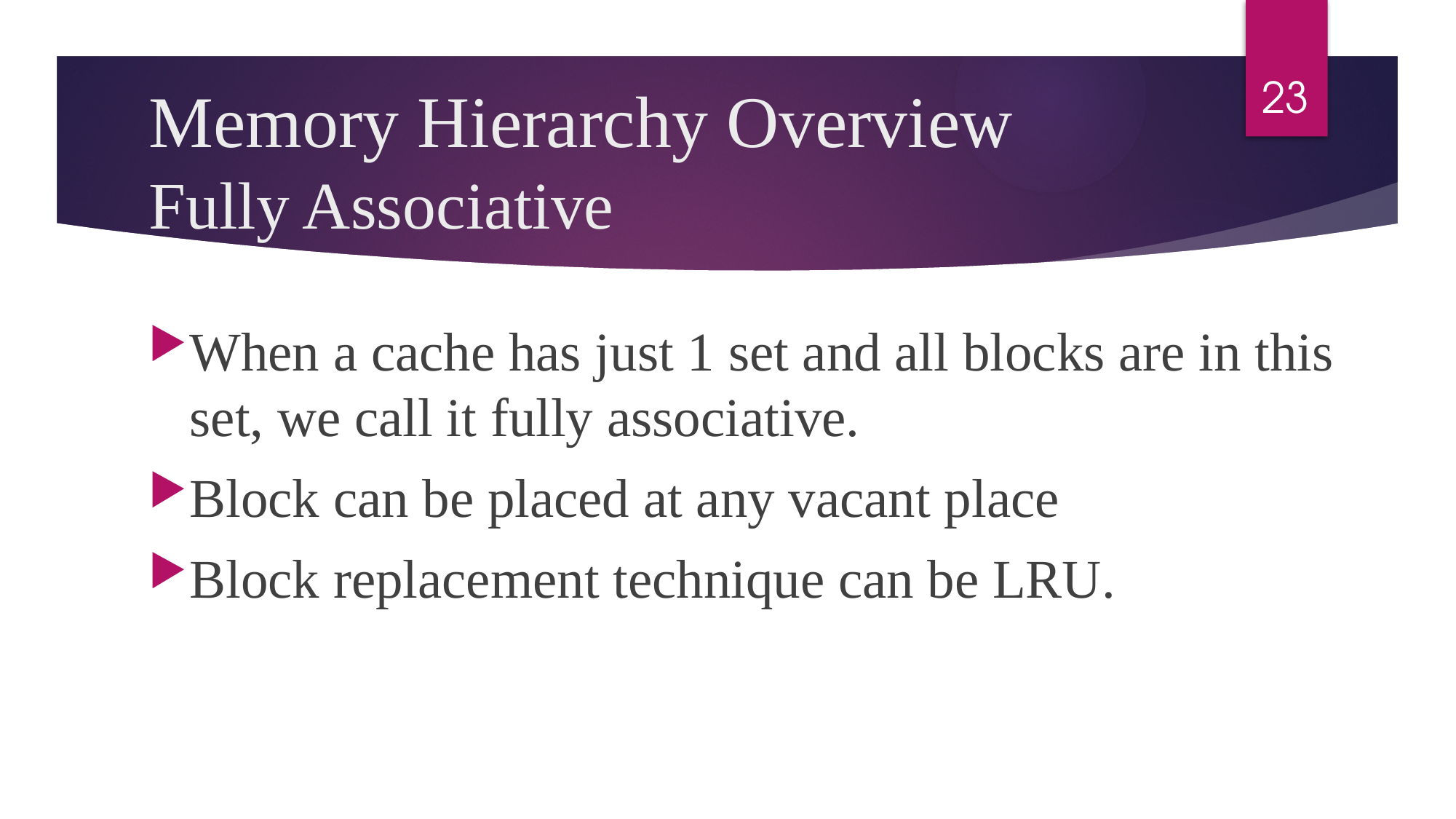

23
# Memory Hierarchy Overview Fully Associative
When a cache has just 1 set and all blocks are in this set, we call it fully associative.
Block can be placed at any vacant place
Block replacement technique can be LRU.